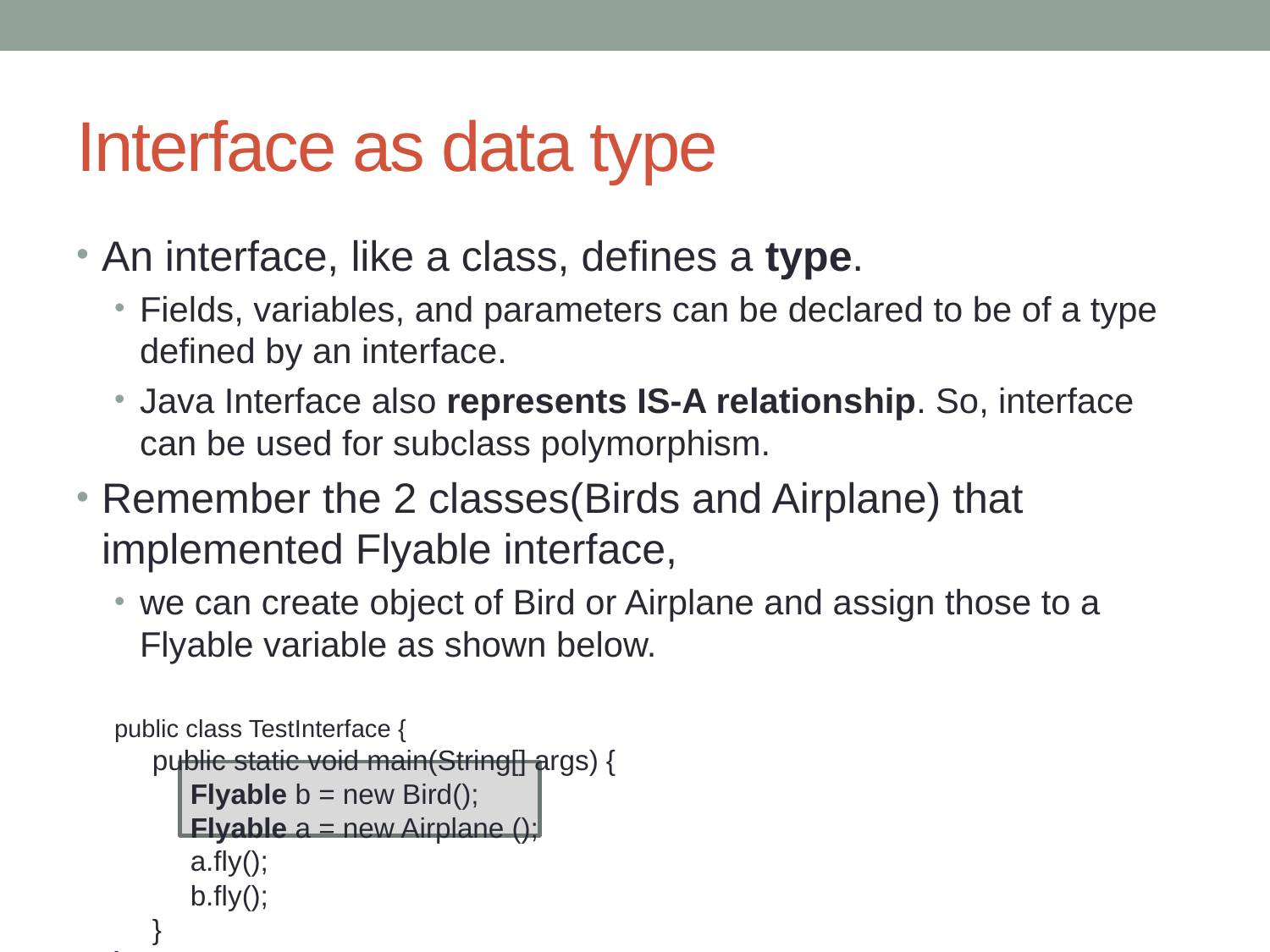

# Interface as data type
An interface, like a class, defines a type.
Fields, variables, and parameters can be declared to be of a type defined by an interface.
Java Interface also represents IS-A relationship. So, interface can be used for subclass polymorphism.
Remember the 2 classes(Birds and Airplane) that implemented Flyable interface,
we can create object of Bird or Airplane and assign those to a Flyable variable as shown below.

public class TestInterface {
public static void main(String[] args) {
Flyable b = new Bird();
Flyable a = new Airplane ();
a.fly();
b.fly();
}
}